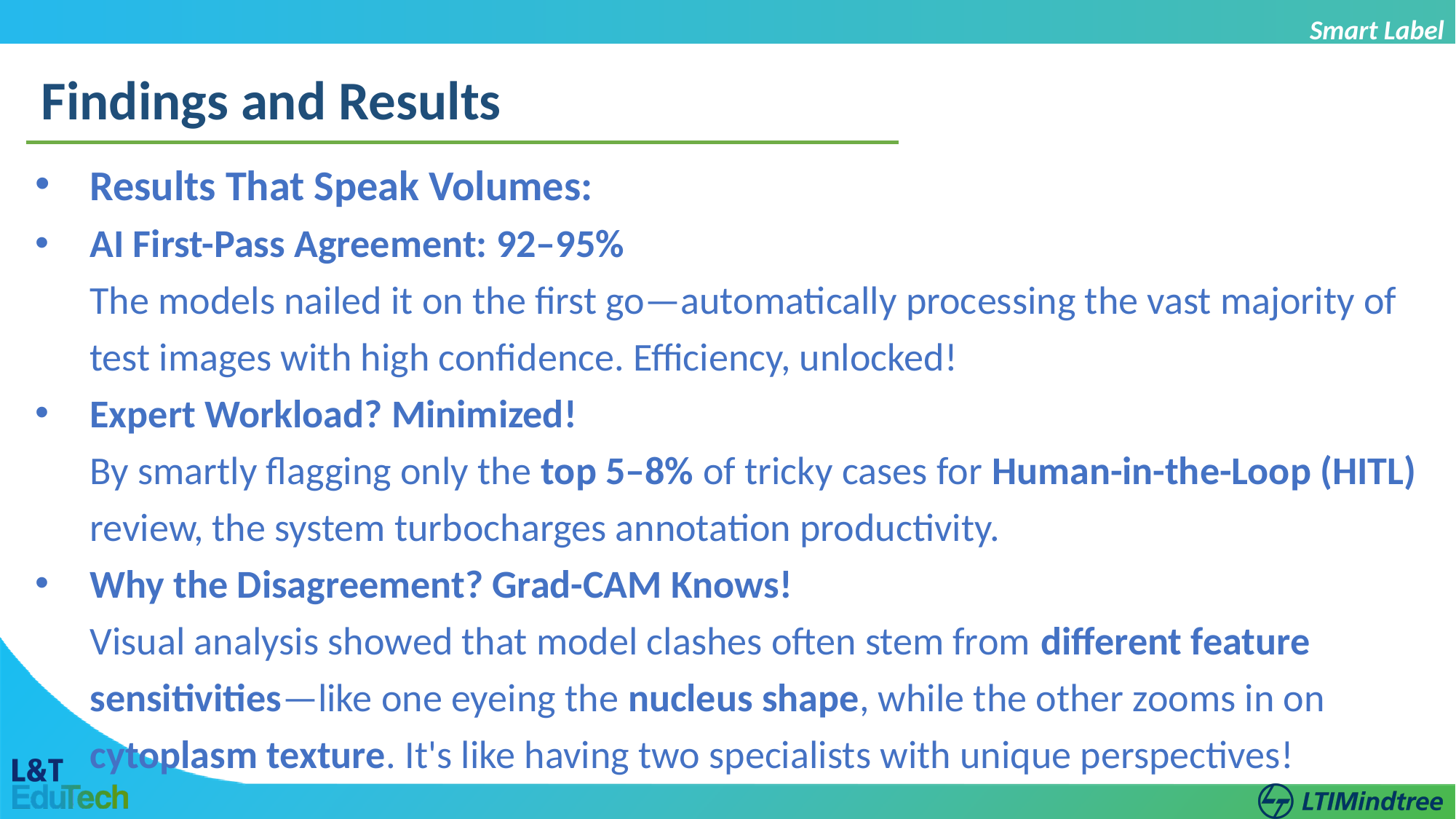

Smart Label

Findings and Results
Results That Speak Volumes:
AI First-Pass Agreement: 92–95%
The models nailed it on the first go—automatically processing the vast majority of test images with high confidence. Efficiency, unlocked!
Expert Workload? Minimized!
By smartly flagging only the top 5–8% of tricky cases for Human-in-the-Loop (HITL) review, the system turbocharges annotation productivity.
Why the Disagreement? Grad-CAM Knows!
Visual analysis showed that model clashes often stem from different feature sensitivities—like one eyeing the nucleus shape, while the other zooms in on cytoplasm texture. It's like having two specialists with unique perspectives!